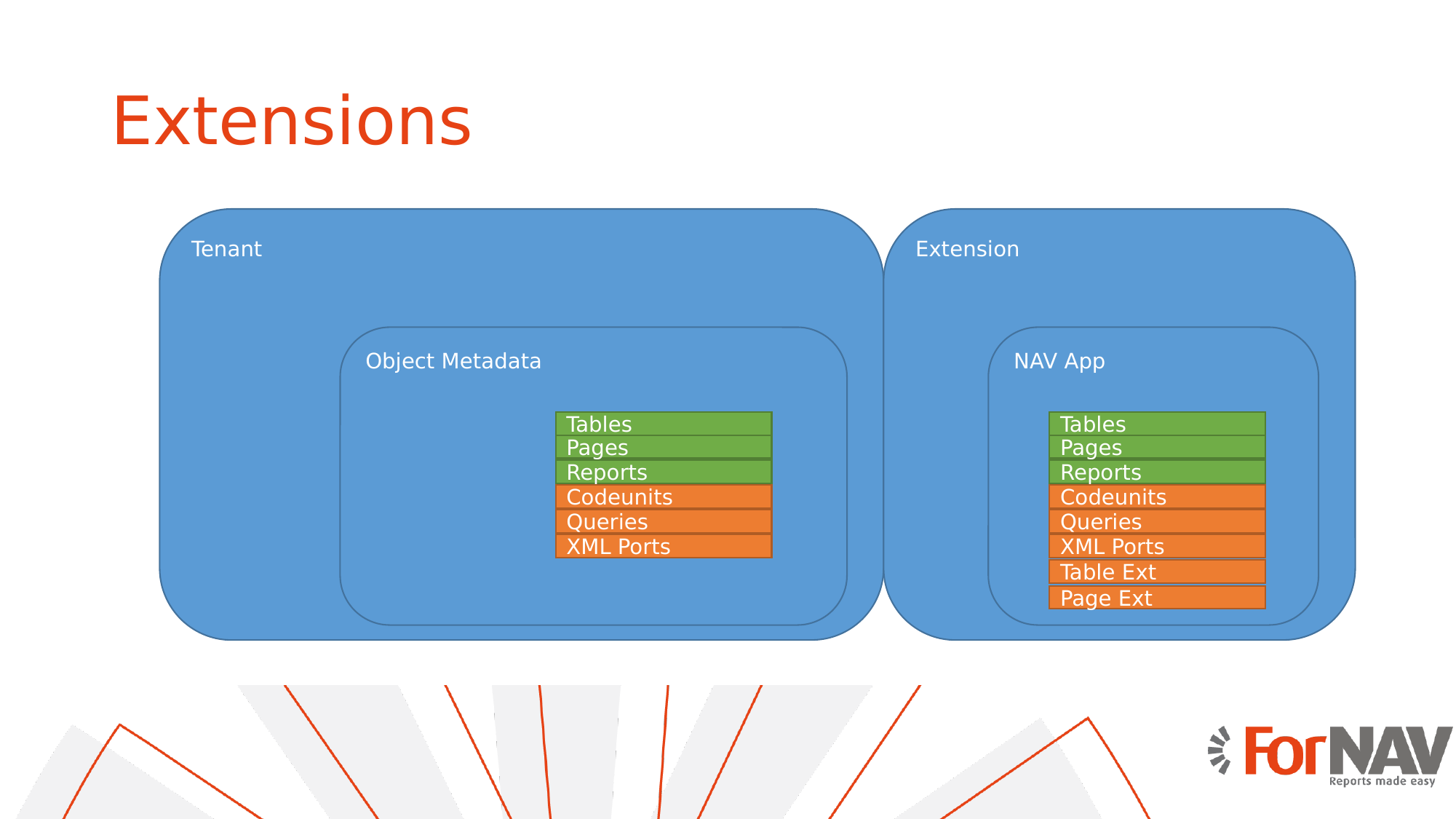

# Extensions
Tenant
Extension
Object Metadata
NAV App
Tables
Tables
Pages
Pages
Reports
Reports
Codeunits
Codeunits
Queries
Queries
XML Ports
XML Ports
Table Ext
Page Ext